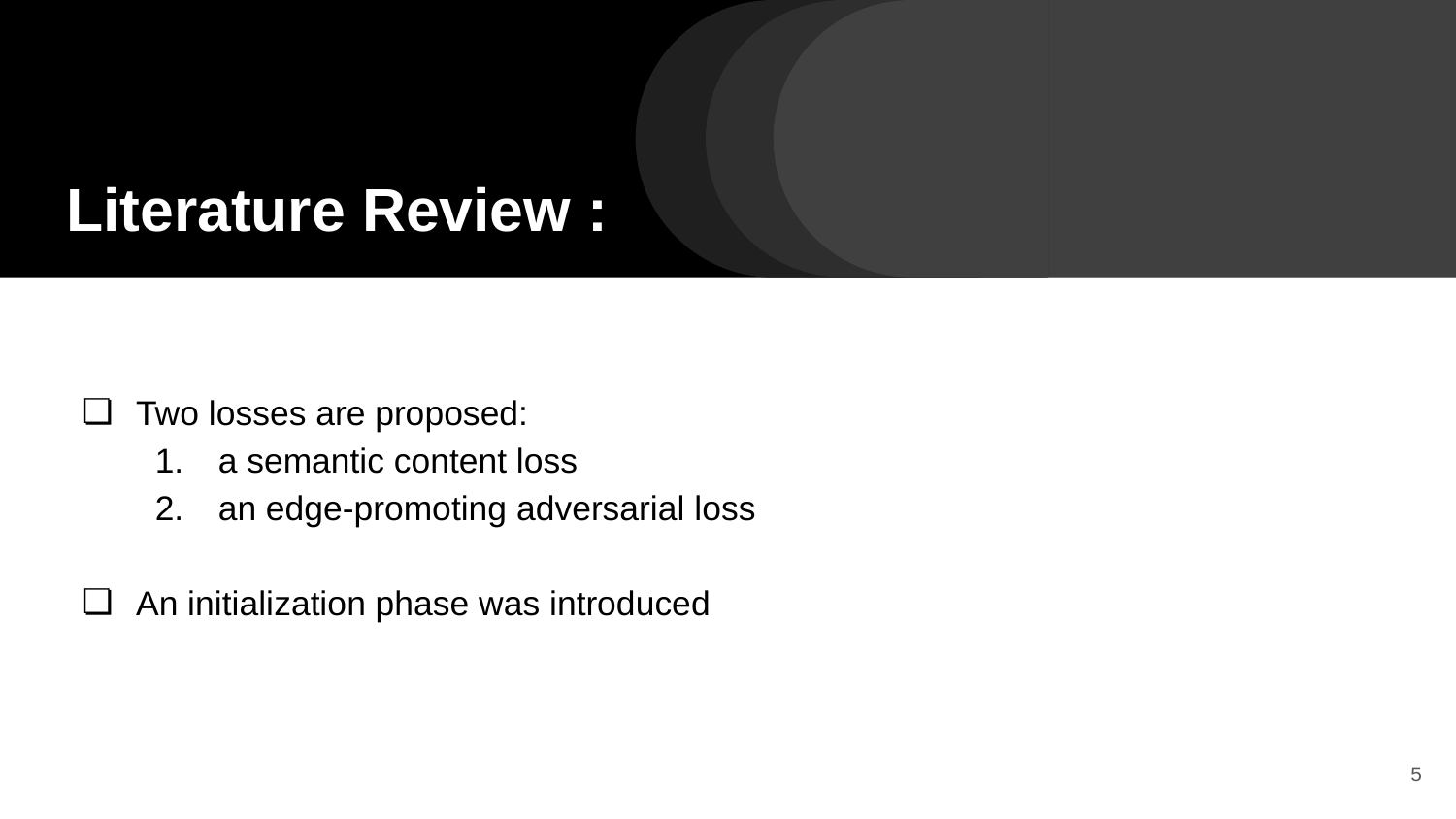

# Literature Review :

Two losses are proposed:
 a semantic content loss
 an edge-promoting adversarial loss

An initialization phase was introduced
5